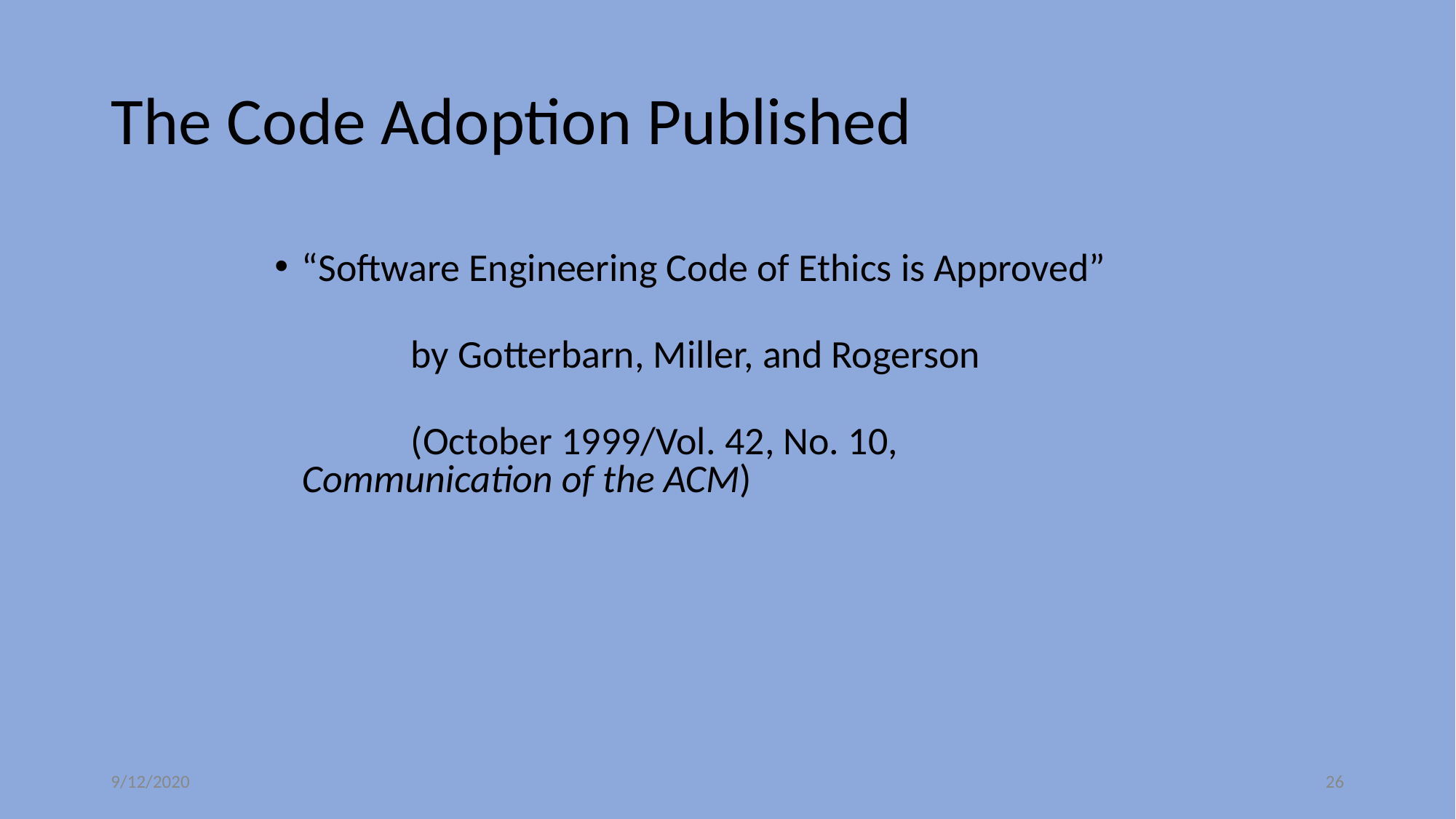

# The Code Adoption Published
“Software Engineering Code of Ethics is Approved”

		by Gotterbarn, Miller, and Rogerson

 		(October 1999/Vol. 42, No. 10, 			Communication of the ACM)
9/12/2020
26